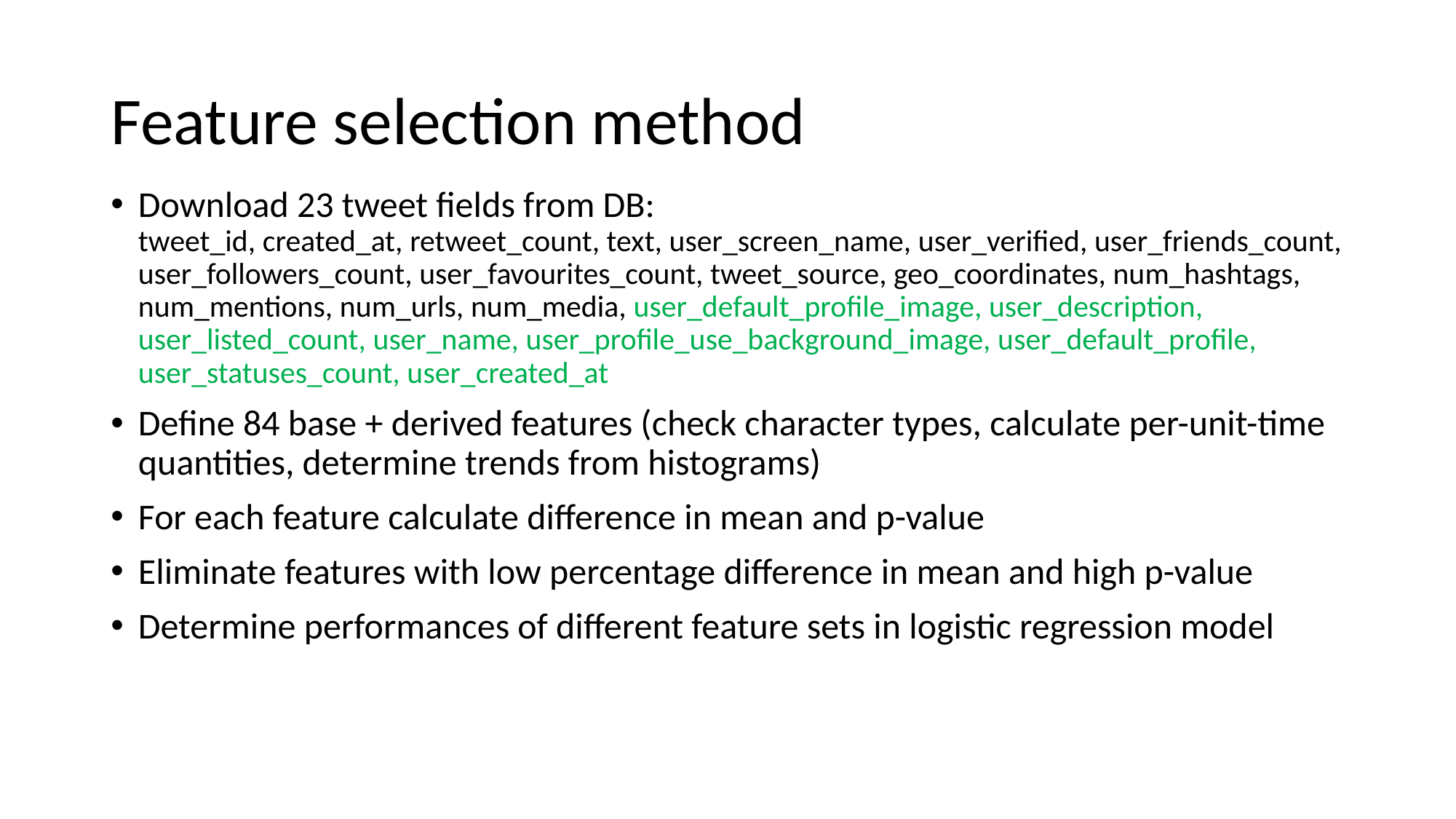

# Feature selection method
Download 23 tweet fields from DB:
tweet_id, created_at, retweet_count, text, user_screen_name, user_verified, user_friends_count, user_followers_count, user_favourites_count, tweet_source, geo_coordinates, num_hashtags, num_mentions, num_urls, num_media, user_default_profile_image, user_description, user_listed_count, user_name, user_profile_use_background_image, user_default_profile, user_statuses_count, user_created_at
Define 84 base + derived features (check character types, calculate per-unit-time quantities, determine trends from histograms)
For each feature calculate difference in mean and p-value
Eliminate features with low percentage difference in mean and high p-value
Determine performances of different feature sets in logistic regression model